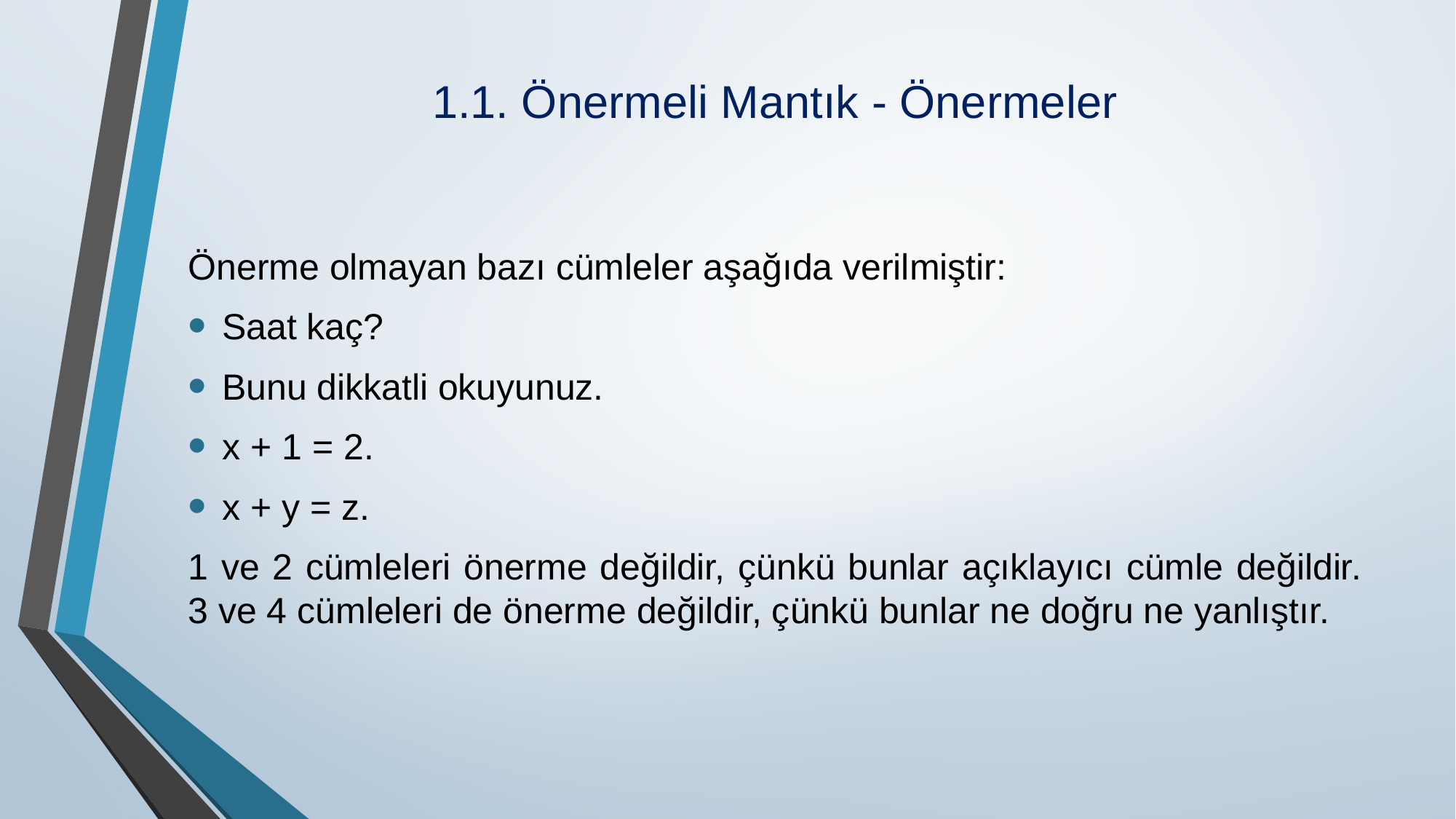

# 1.1. Önermeli Mantık - Önermeler
Önerme olmayan bazı cümleler aşağıda verilmiştir:
Saat kaç?
Bunu dikkatli okuyunuz.
x + 1 = 2.
x + y = z.
1 ve 2 cümleleri önerme değildir, çünkü bunlar açıklayıcı cümle değildir. 3 ve 4 cümleleri de önerme değildir, çünkü bunlar ne doğru ne yanlıştır.